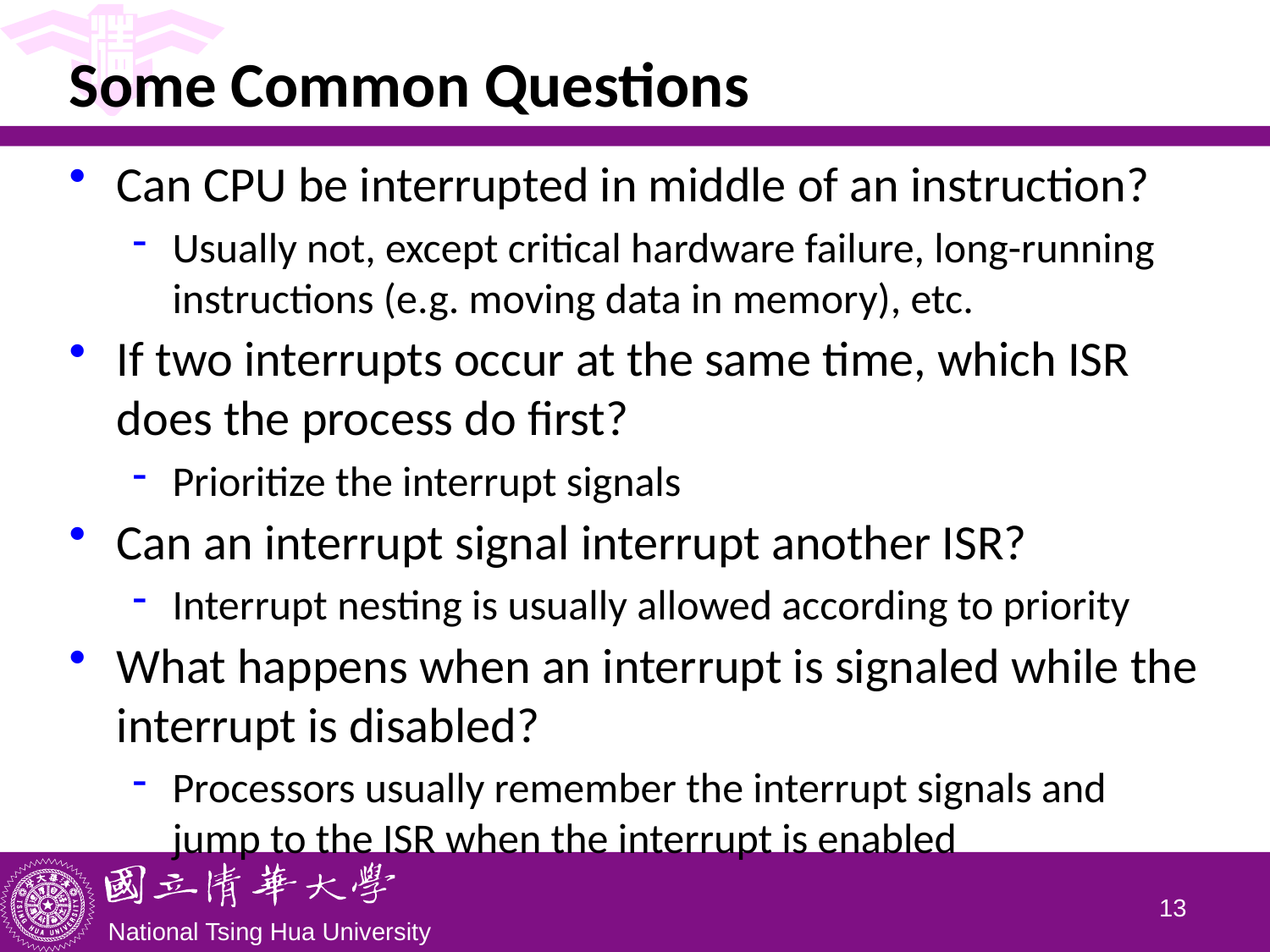

# Some Common Questions
Can CPU be interrupted in middle of an instruction?
Usually not, except critical hardware failure, long-running instructions (e.g. moving data in memory), etc.
If two interrupts occur at the same time, which ISR does the process do first?
Prioritize the interrupt signals
Can an interrupt signal interrupt another ISR?
Interrupt nesting is usually allowed according to priority
What happens when an interrupt is signaled while the interrupt is disabled?
Processors usually remember the interrupt signals and jump to the ISR when the interrupt is enabled
13